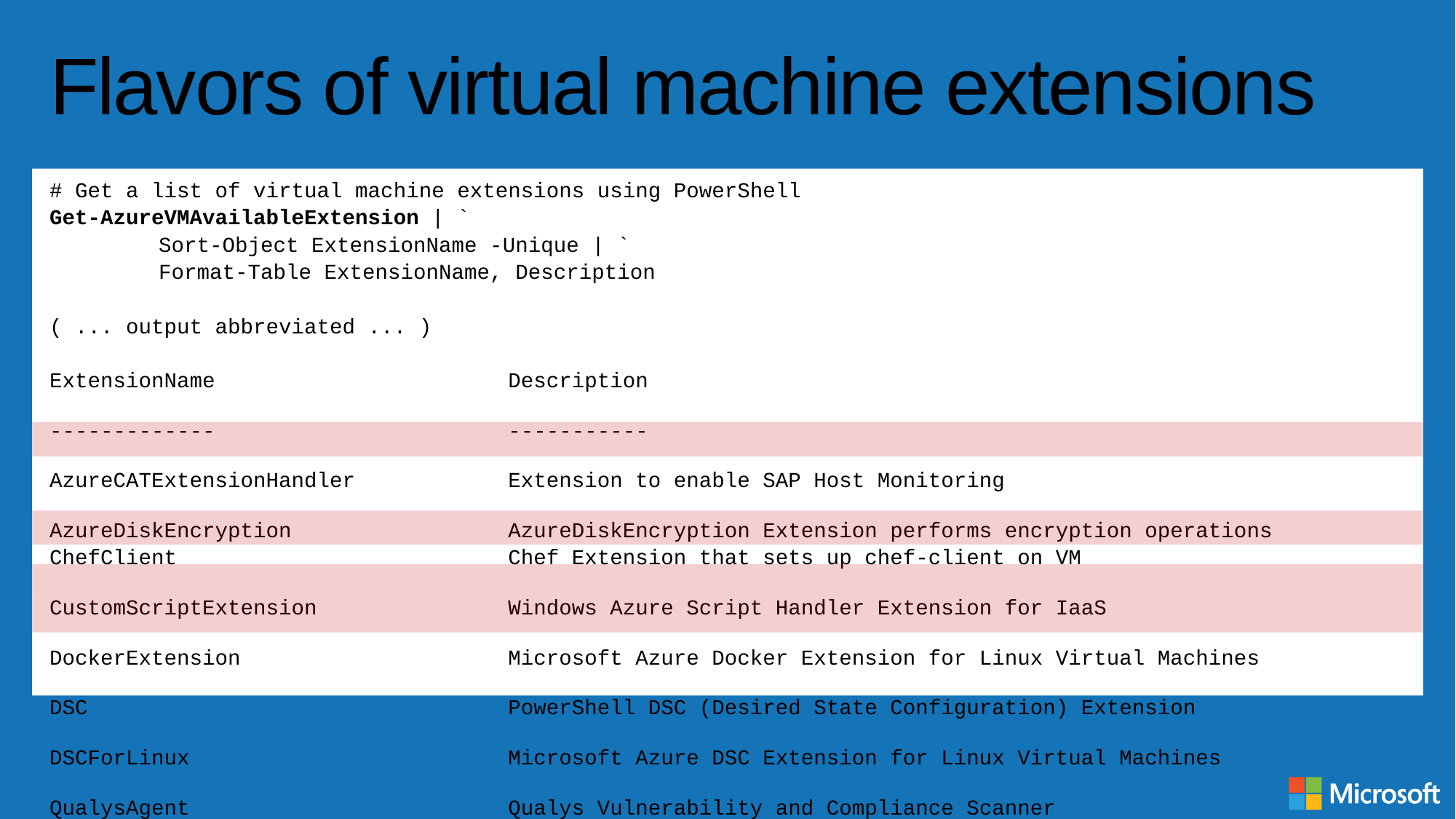

# Flavors of virtual machine extensions
# Get a list of virtual machine extensions using PowerShell
Get-AzureVMAvailableExtension | `
	Sort-Object ExtensionName -Unique | `
	Format-Table ExtensionName, Description

( ... output abbreviated ... )

ExtensionName                       Description
-------------                       -----------
AzureCATExtensionHandler            Extension to enable SAP Host Monitoring
AzureDiskEncryption                 AzureDiskEncryption Extension performs encryption operations
ChefClient                          Chef Extension that sets up chef-client on VM
CustomScriptExtension               Windows Azure Script Handler Extension for IaaS
DockerExtension                     Microsoft Azure Docker Extension for Linux Virtual Machines
DSC                                 PowerShell DSC (Desired State Configuration) Extension
DSCForLinux                         Microsoft Azure DSC Extension for Linux Virtual Machines
QualysAgent                         Qualys Vulnerability and Compliance Scanner
SiteRecovery                        Azure plugin for site recovery.